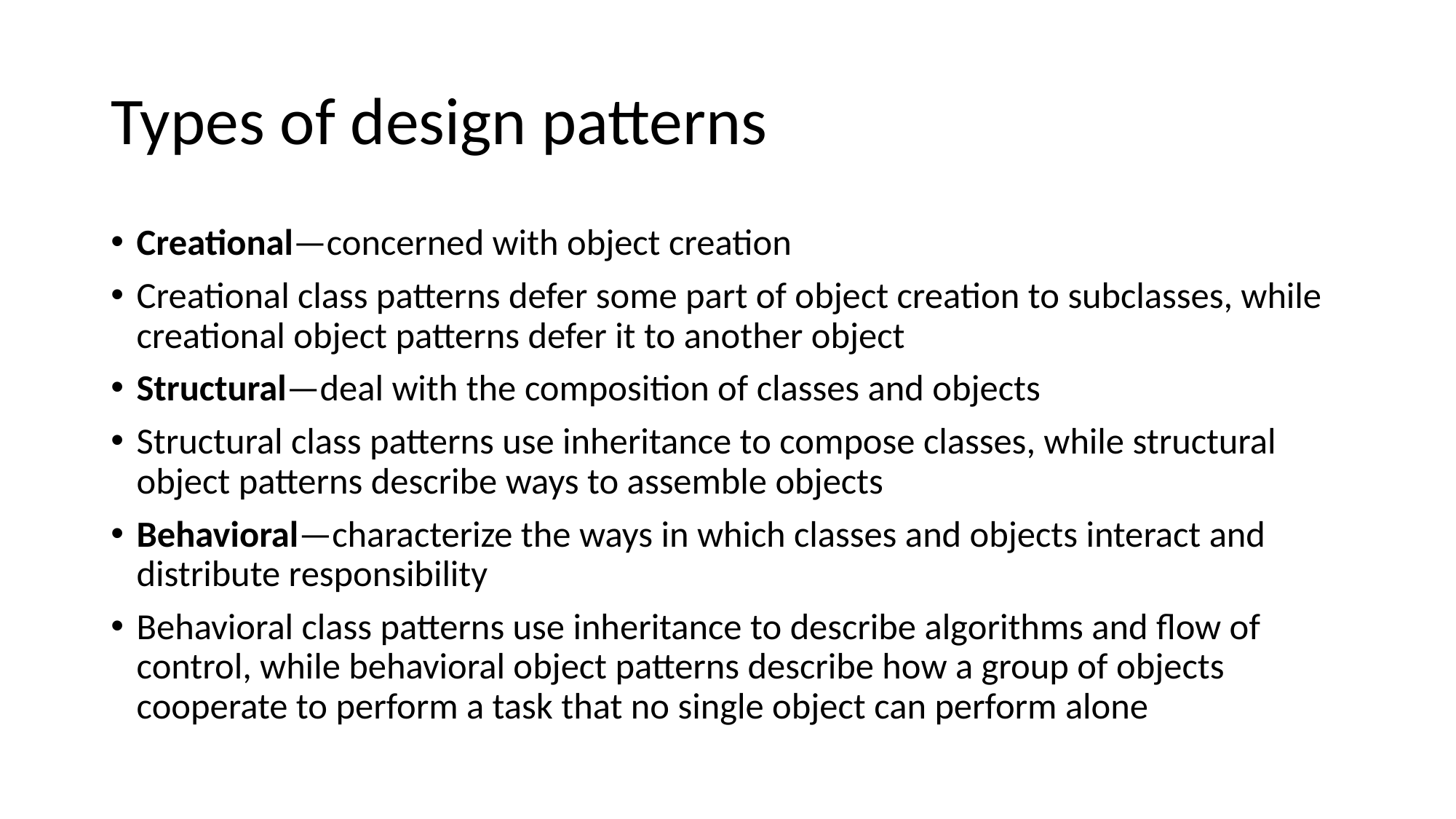

# Types of design patterns
Creational—concerned with object creation
Creational class patterns defer some part of object creation to subclasses, while creational object patterns defer it to another object
Structural—deal with the composition of classes and objects
Structural class patterns use inheritance to compose classes, while structural object patterns describe ways to assemble objects
Behavioral—characterize the ways in which classes and objects interact and distribute responsibility
Behavioral class patterns use inheritance to describe algorithms and flow of control, while behavioral object patterns describe how a group of objects cooperate to perform a task that no single object can perform alone